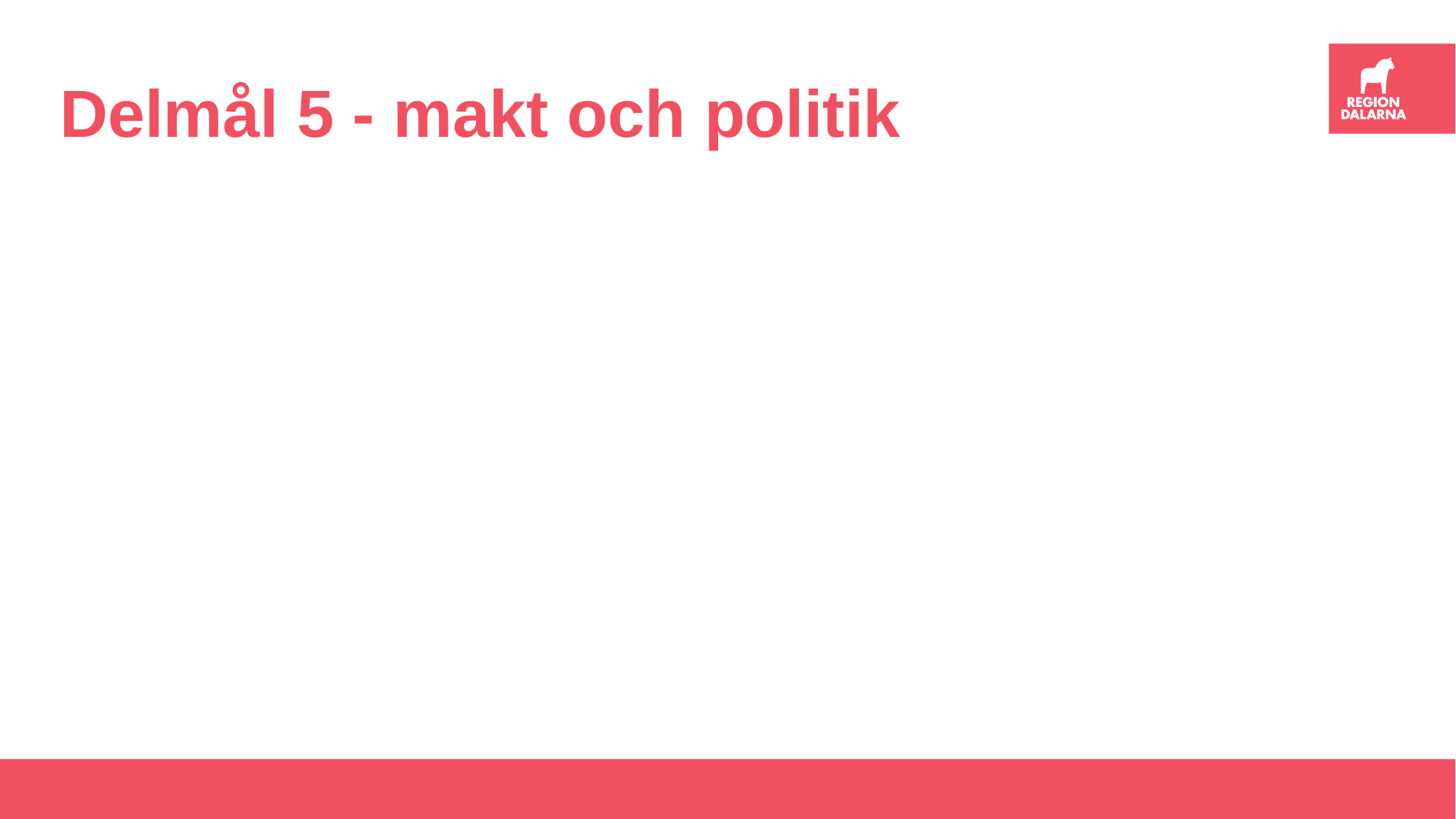

# Delmål 5 - makt och politik